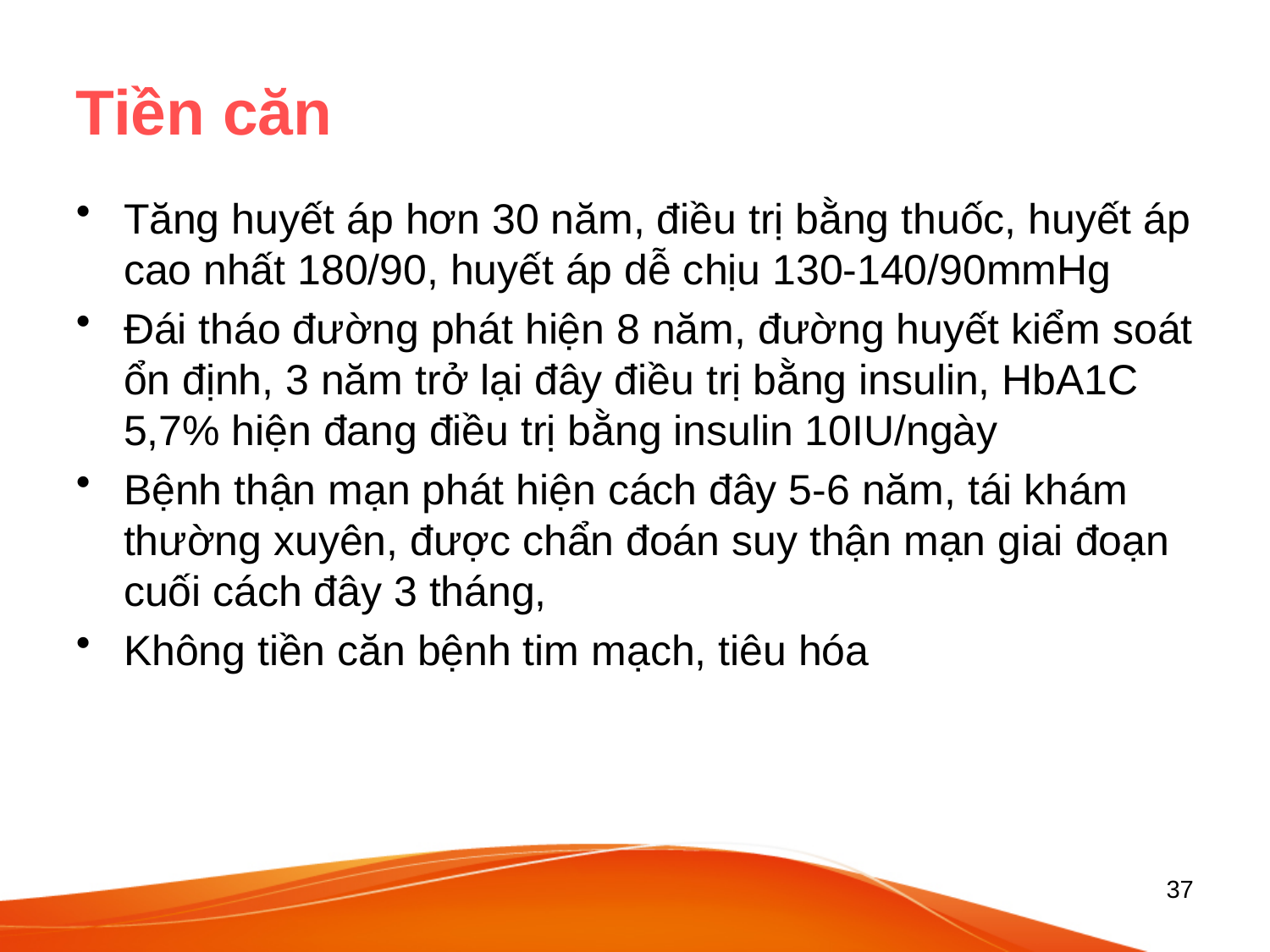

# Tiền căn
Tăng huyết áp hơn 30 năm, điều trị bằng thuốc, huyết áp cao nhất 180/90, huyết áp dễ chịu 130-140/90mmHg
Đái tháo đường phát hiện 8 năm, đường huyết kiểm soát ổn định, 3 năm trở lại đây điều trị bằng insulin, HbA1C 5,7% hiện đang điều trị bằng insulin 10IU/ngày
Bệnh thận mạn phát hiện cách đây 5-6 năm, tái khám thường xuyên, được chẩn đoán suy thận mạn giai đoạn cuối cách đây 3 tháng,
Không tiền căn bệnh tim mạch, tiêu hóa
37